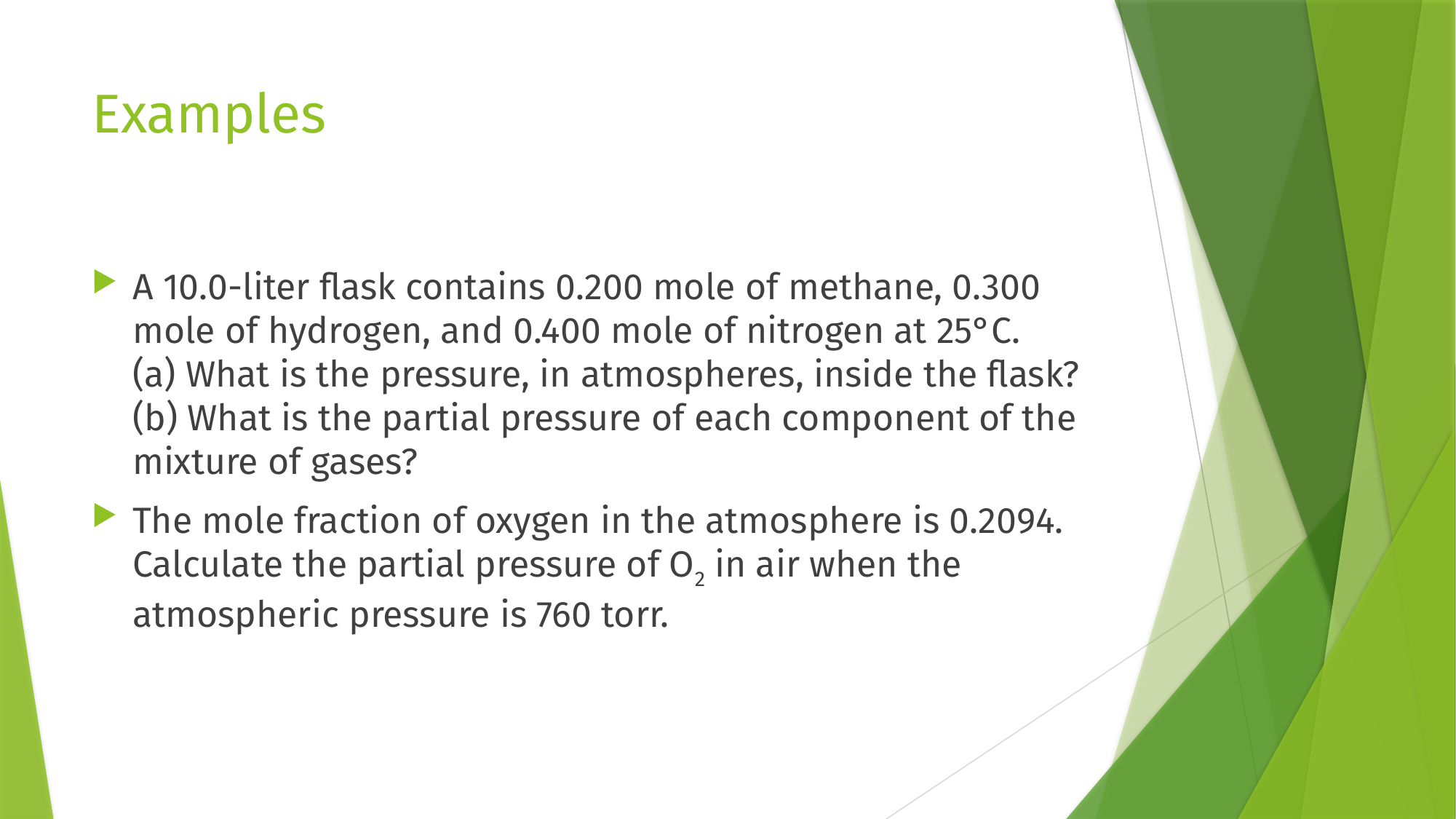

# Examples
A 10.0-liter flask contains 0.200 mole of methane, 0.300 mole of hydrogen, and 0.400 mole of nitrogen at 25°C.
(a) What is the pressure, in atmospheres, inside the flask? (b) What is the partial pressure of each component of the mixture of gases?
The mole fraction of oxygen in the atmosphere is 0.2094. Calculate the partial pressure of O2 in air when the atmospheric pressure is 760 torr.